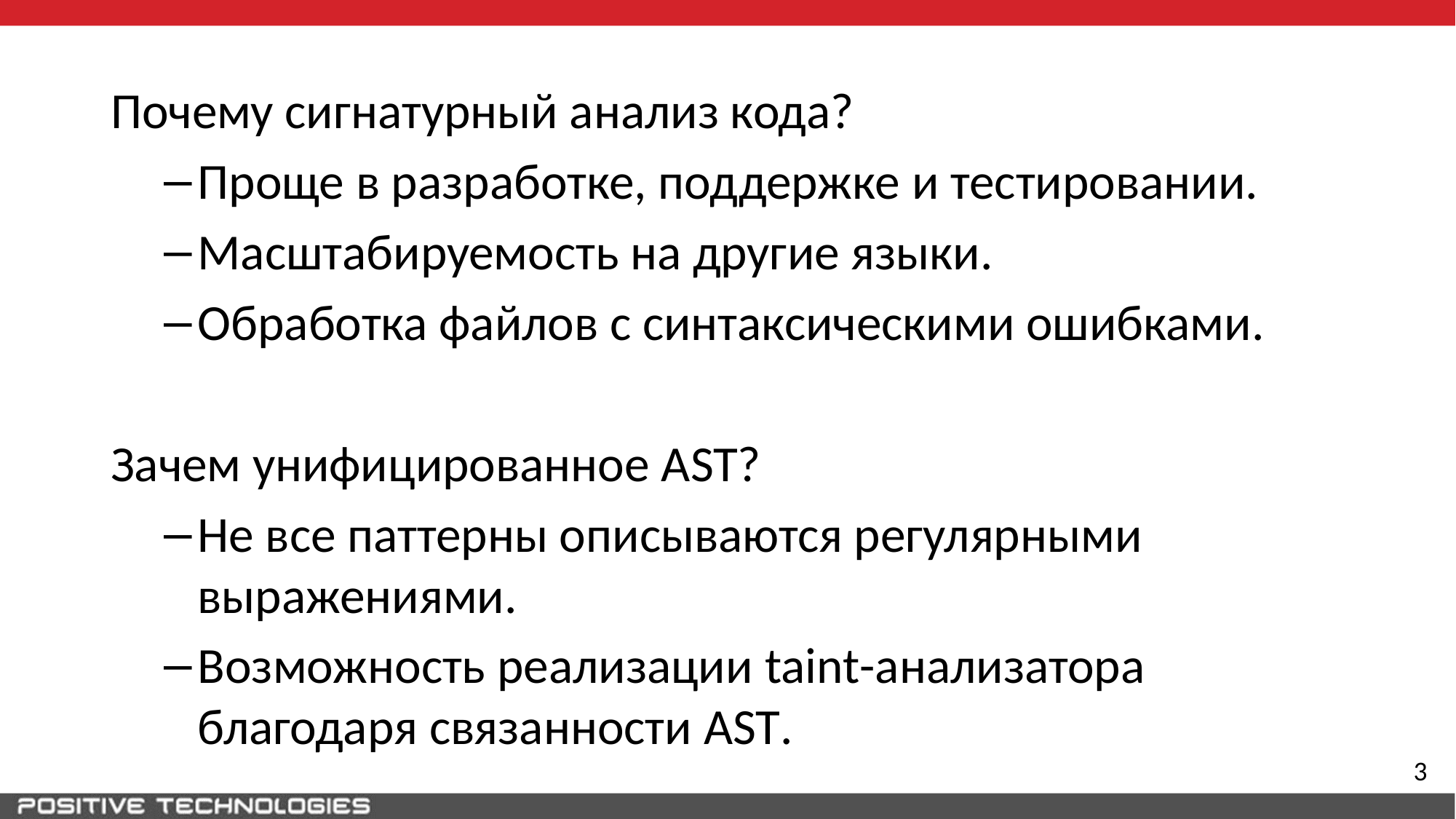

Почему сигнатурный анализ кода?
Проще в разработке, поддержке и тестировании.
Масштабируемость на другие языки.
Обработка файлов с синтаксическими ошибками.

Зачем унифицированное AST?
Не все паттерны описываются регулярными выражениями.
Возможность реализации taint-анализатора благодаря связанности AST.

3